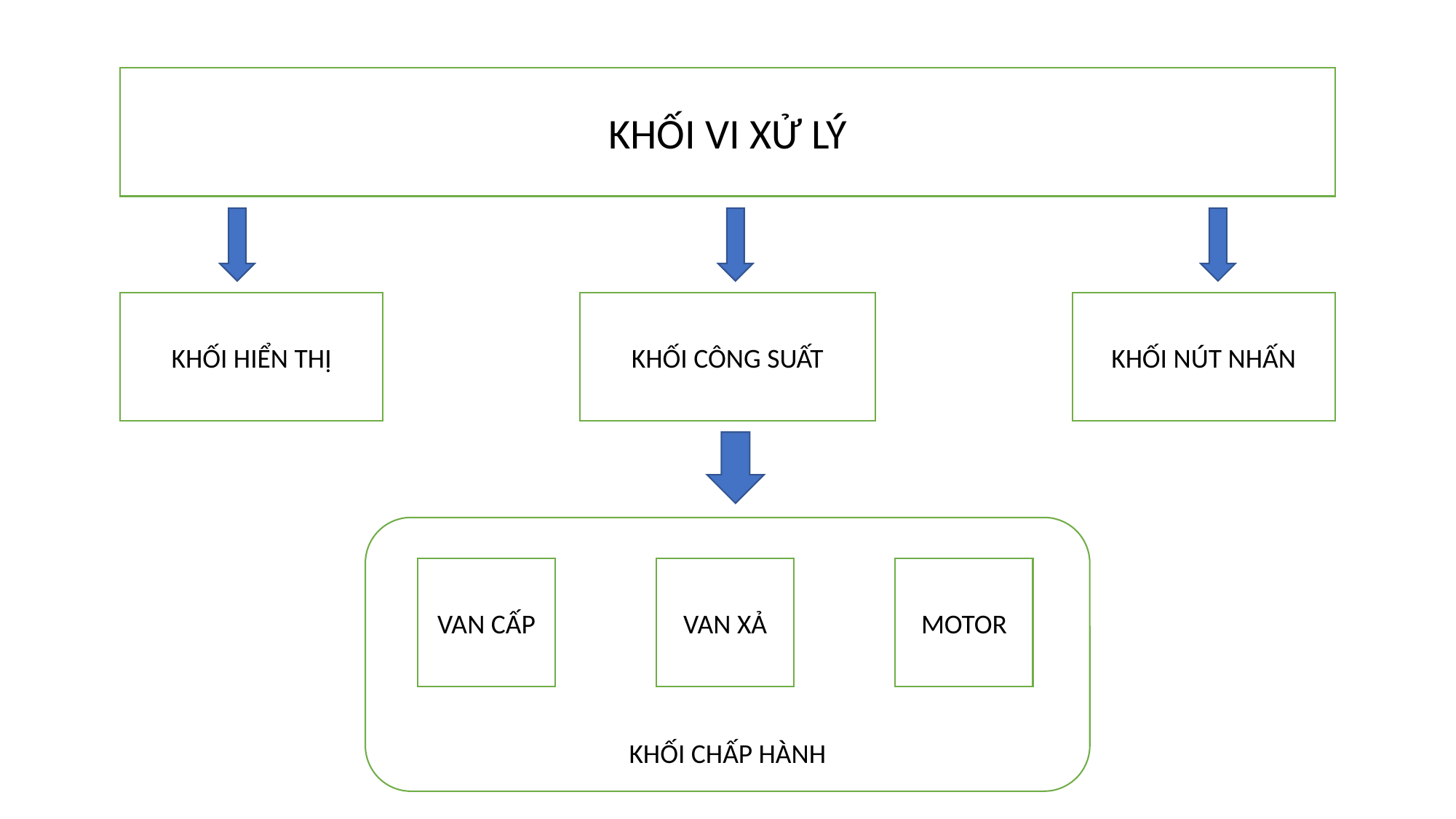

KHỐI VI XỬ LÝ

KHỐI HIỂN THỊ
KHỐI CÔNG SUẤT
KHỐI NÚT NHẤN

KHỐI CHẤP HÀNH
VAN CẤP
VAN XẢ
MOTOR